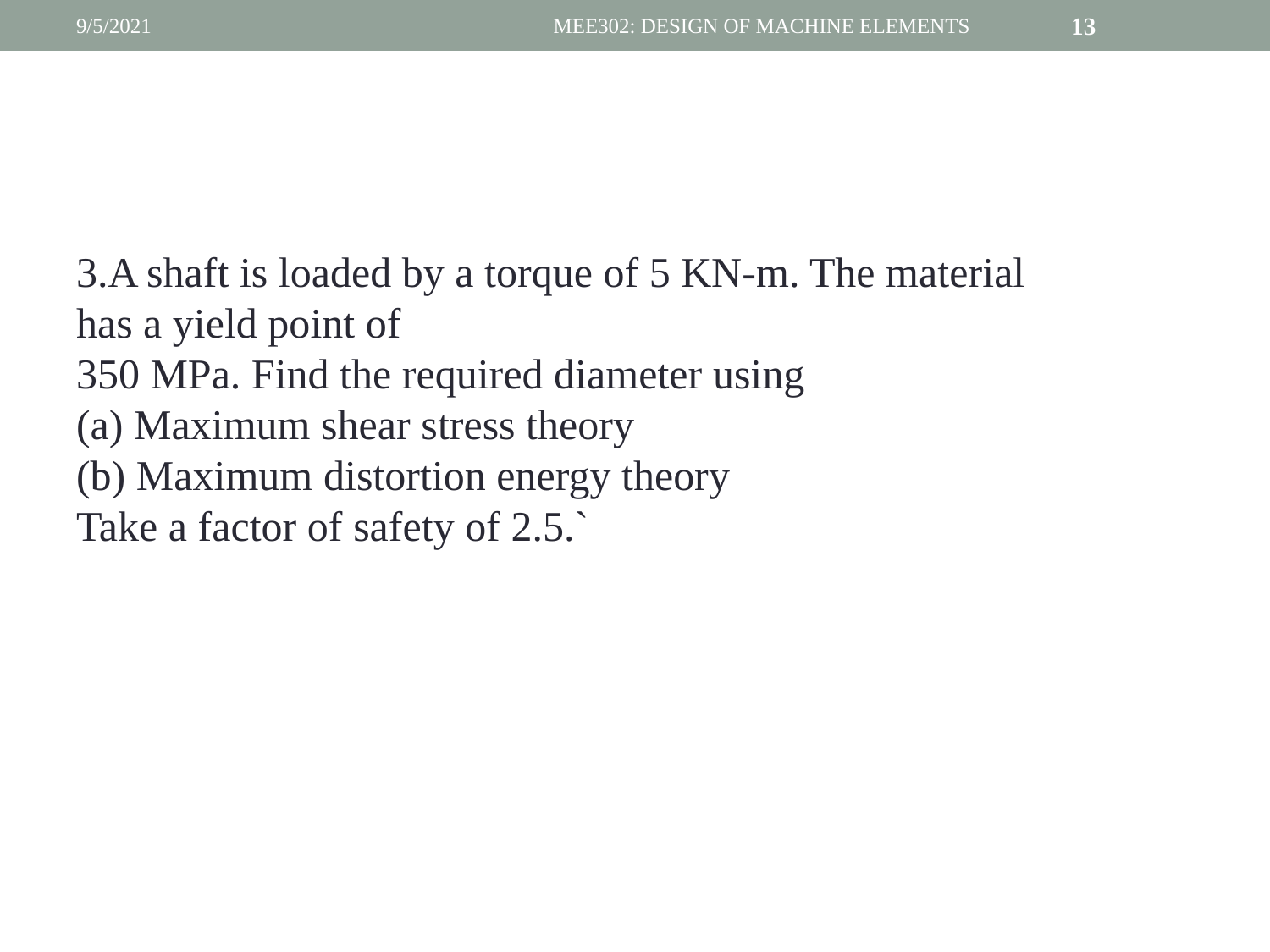

9/5/2021
MEE302: DESIGN OF MACHINE ELEMENTS
13
3.A shaft is loaded by a torque of 5 KN-m. The material has a yield point of
350 MPa. Find the required diameter using
(a) Maximum shear stress theory
(b) Maximum distortion energy theory
Take a factor of safety of 2.5.`